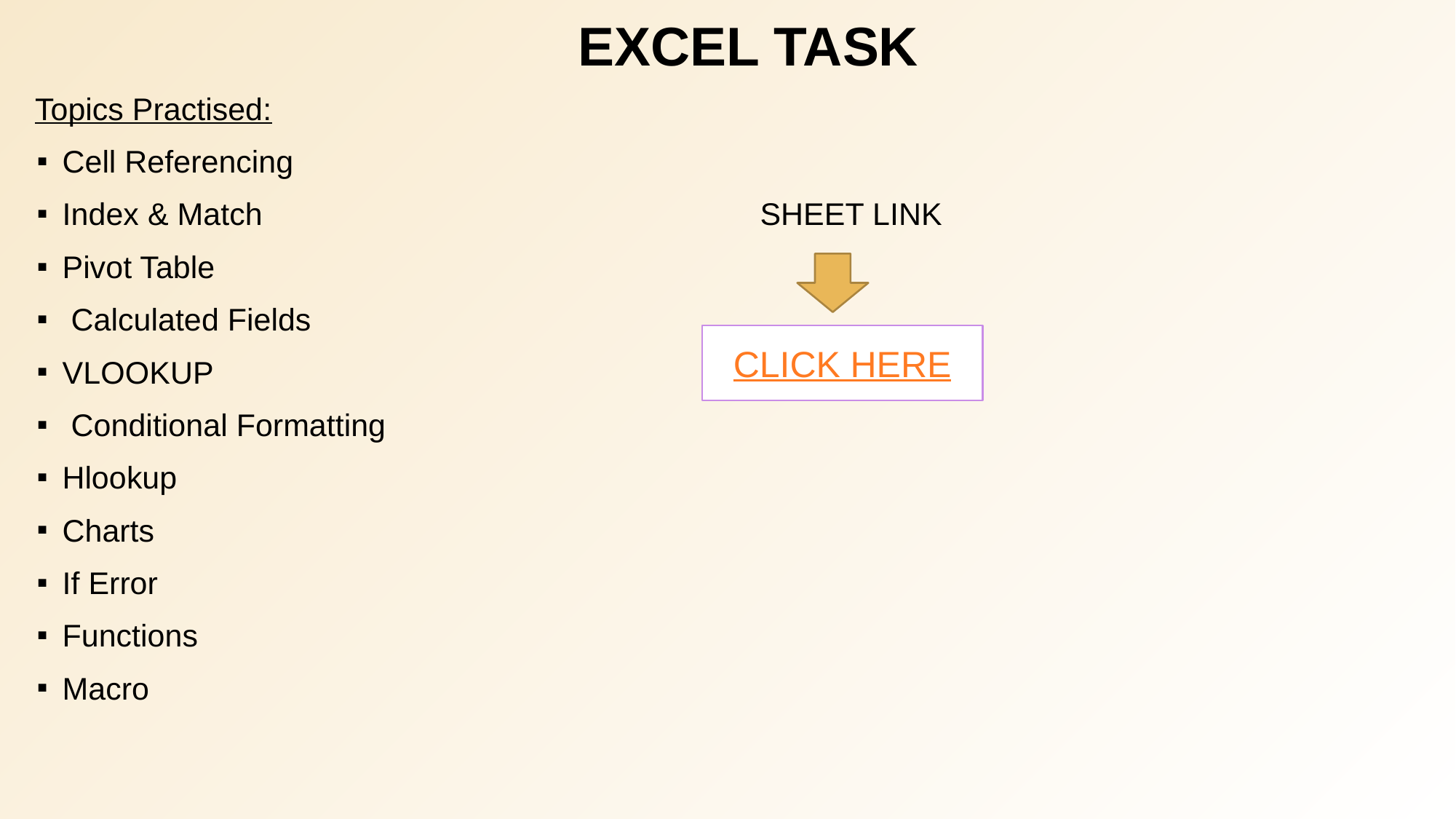

# EXCEL TASK
Topics Practised:
Cell Referencing
Index & Match                                                         SHEET LINK
Pivot Table
 Calculated Fields
VLOOKUP
 Conditional Formatting
Hlookup
Charts
If Error
Functions
Macro

CLICK HERE